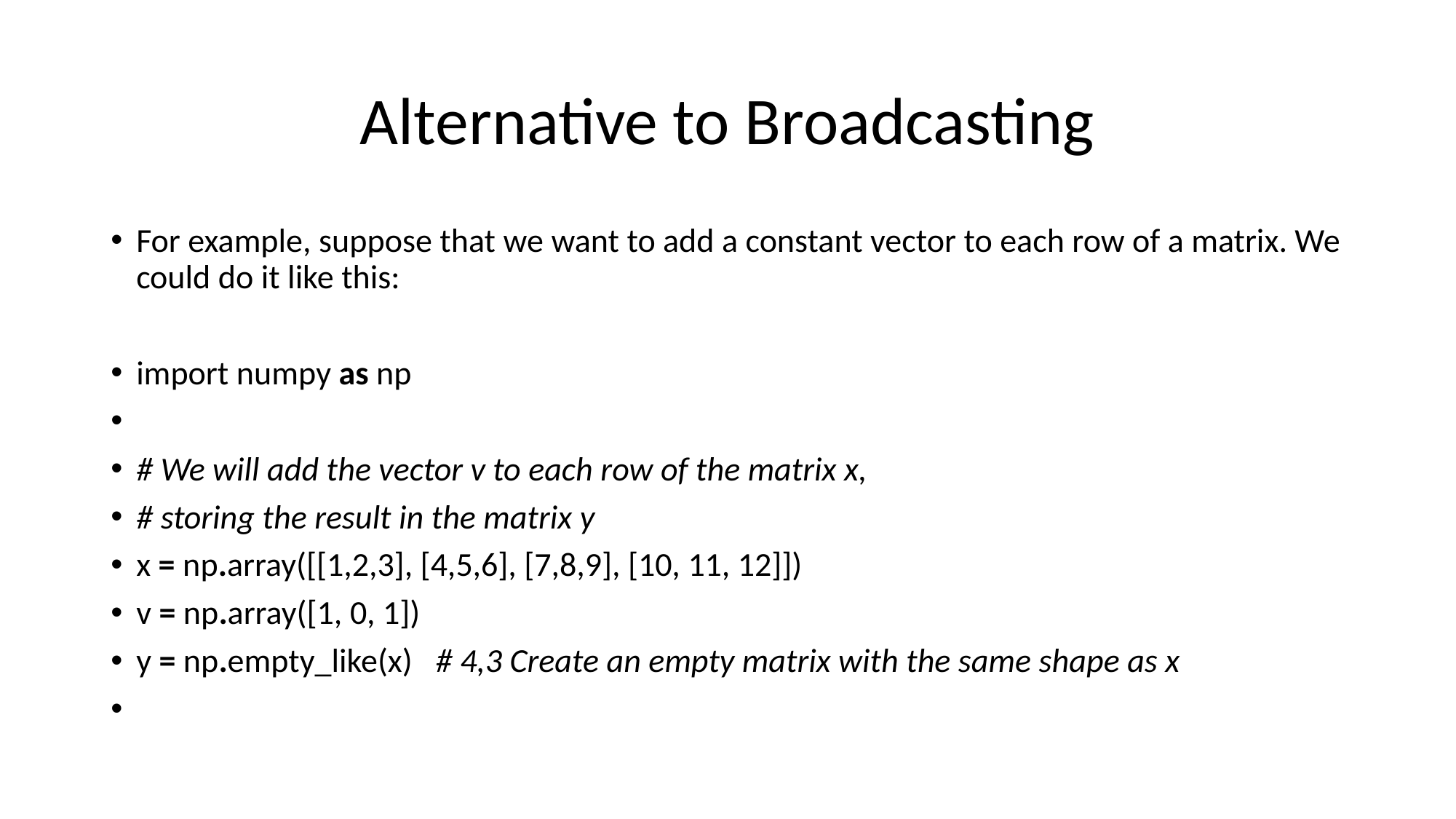

# Alternative to Broadcasting
For example, suppose that we want to add a constant vector to each row of a matrix. We could do it like this:

import numpy as np

# We will add the vector v to each row of the matrix x,
# storing the result in the matrix y
x = np.array([[1,2,3], [4,5,6], [7,8,9], [10, 11, 12]])
v = np.array([1, 0, 1])
y = np.empty_like(x)   # 4,3 Create an empty matrix with the same shape as x